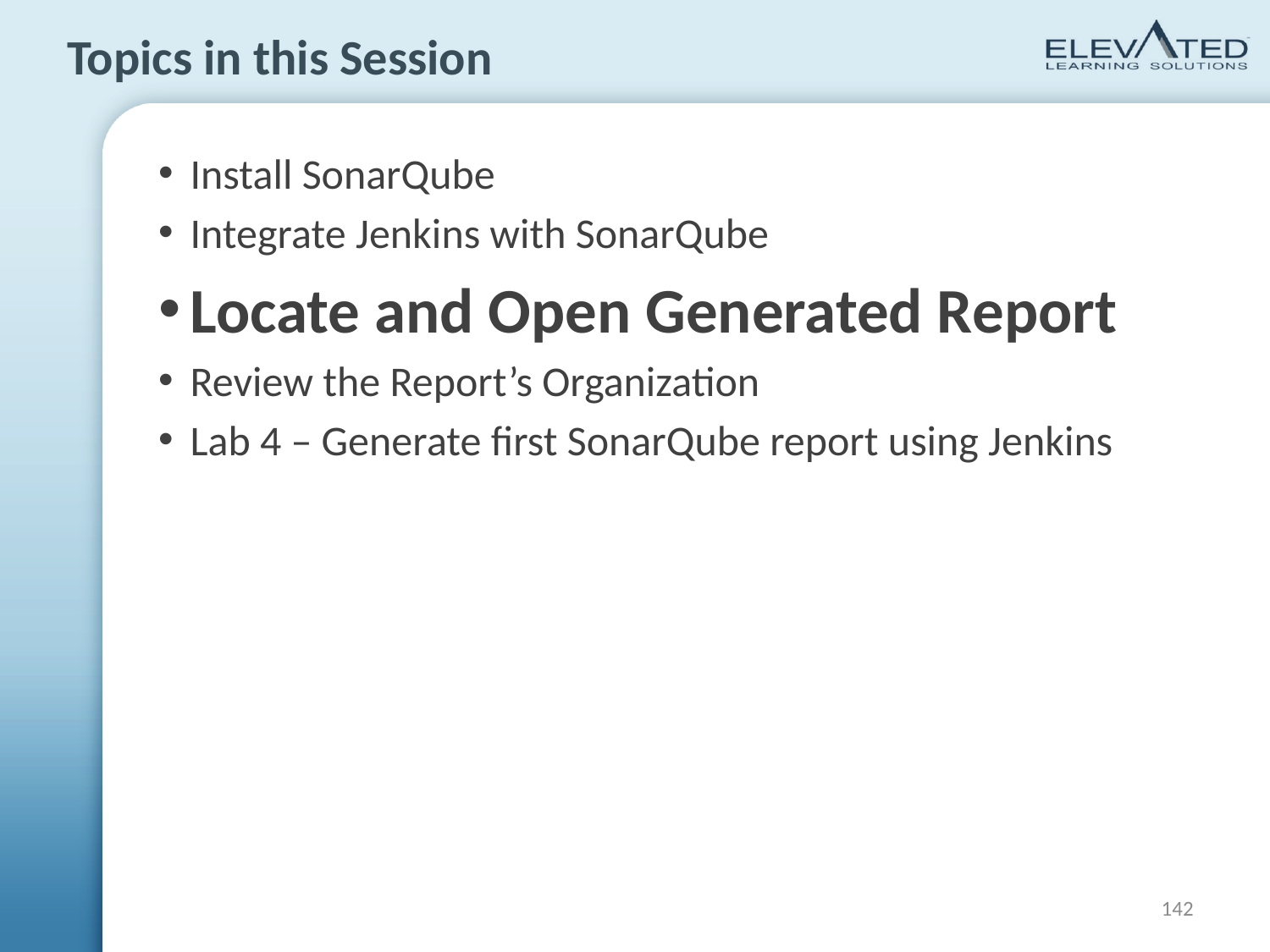

# Topics in this Session
Install SonarQube
Integrate Jenkins with SonarQube
Locate and Open Generated Report
Review the Report’s Organization
Lab 4 – Generate first SonarQube report using Jenkins

142